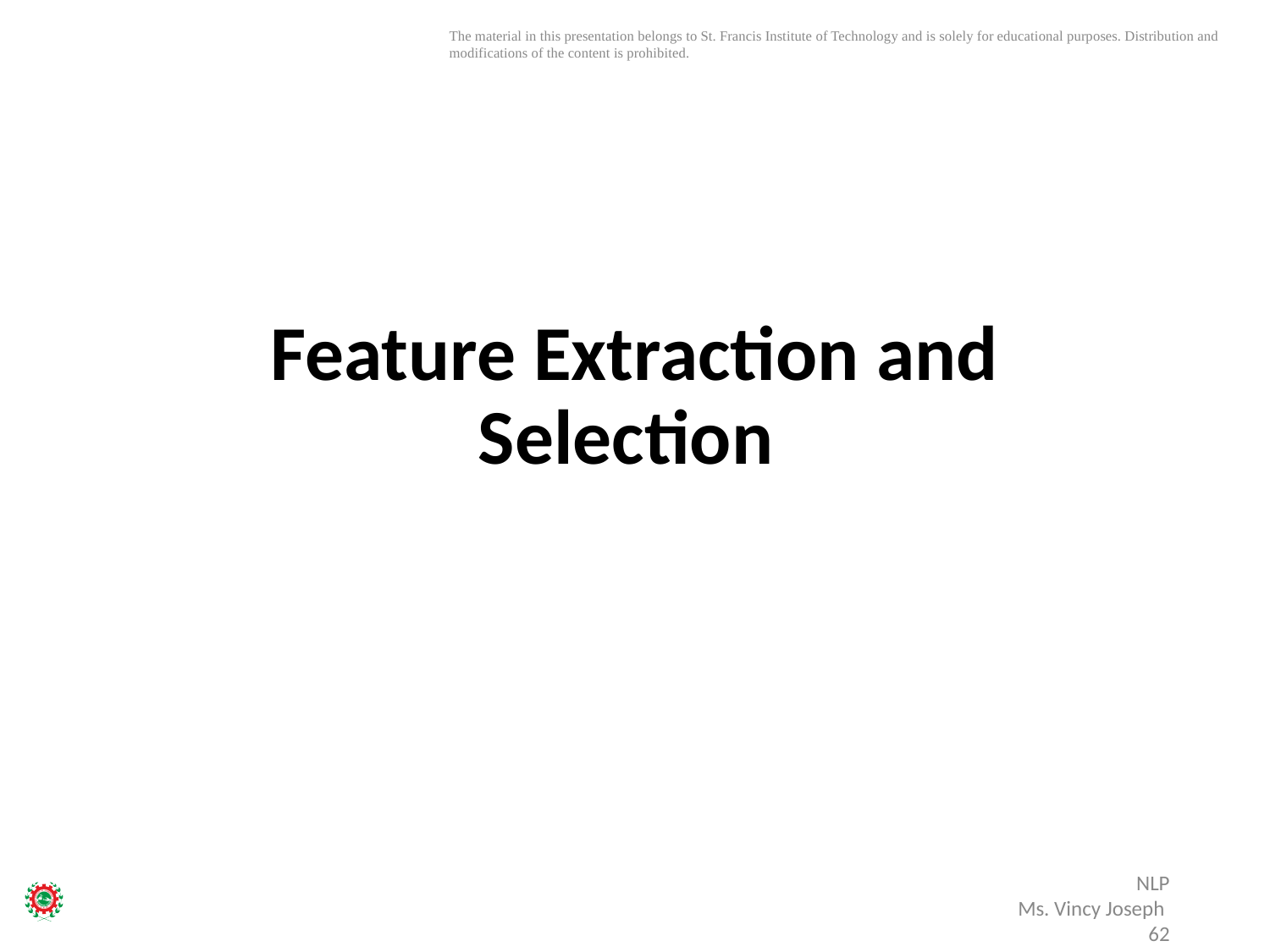

# Feature Extraction and Selection

NLP
Ms. Vincy Joseph
62